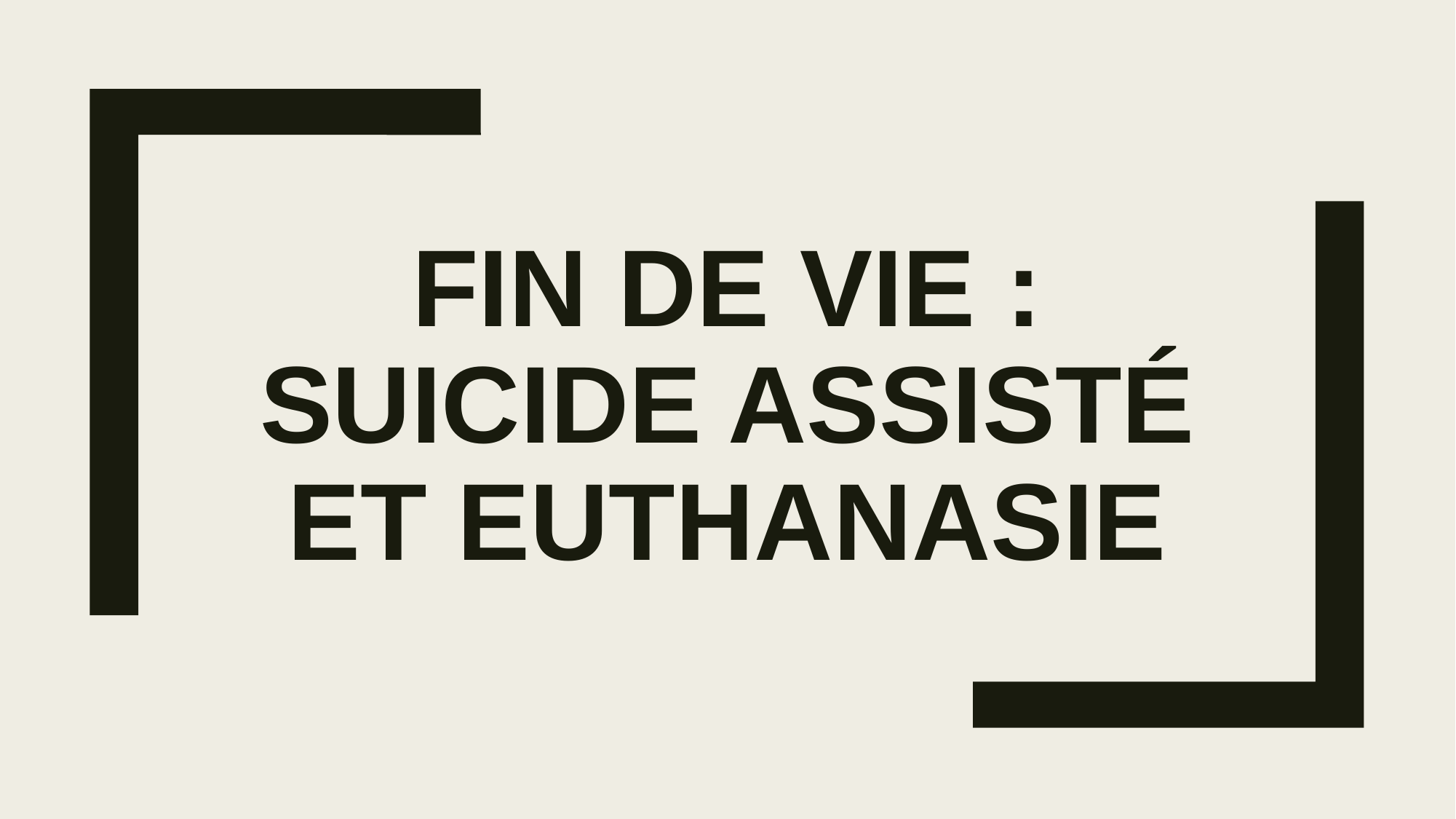

# Fin de vie : suicide assisté et euthanasie